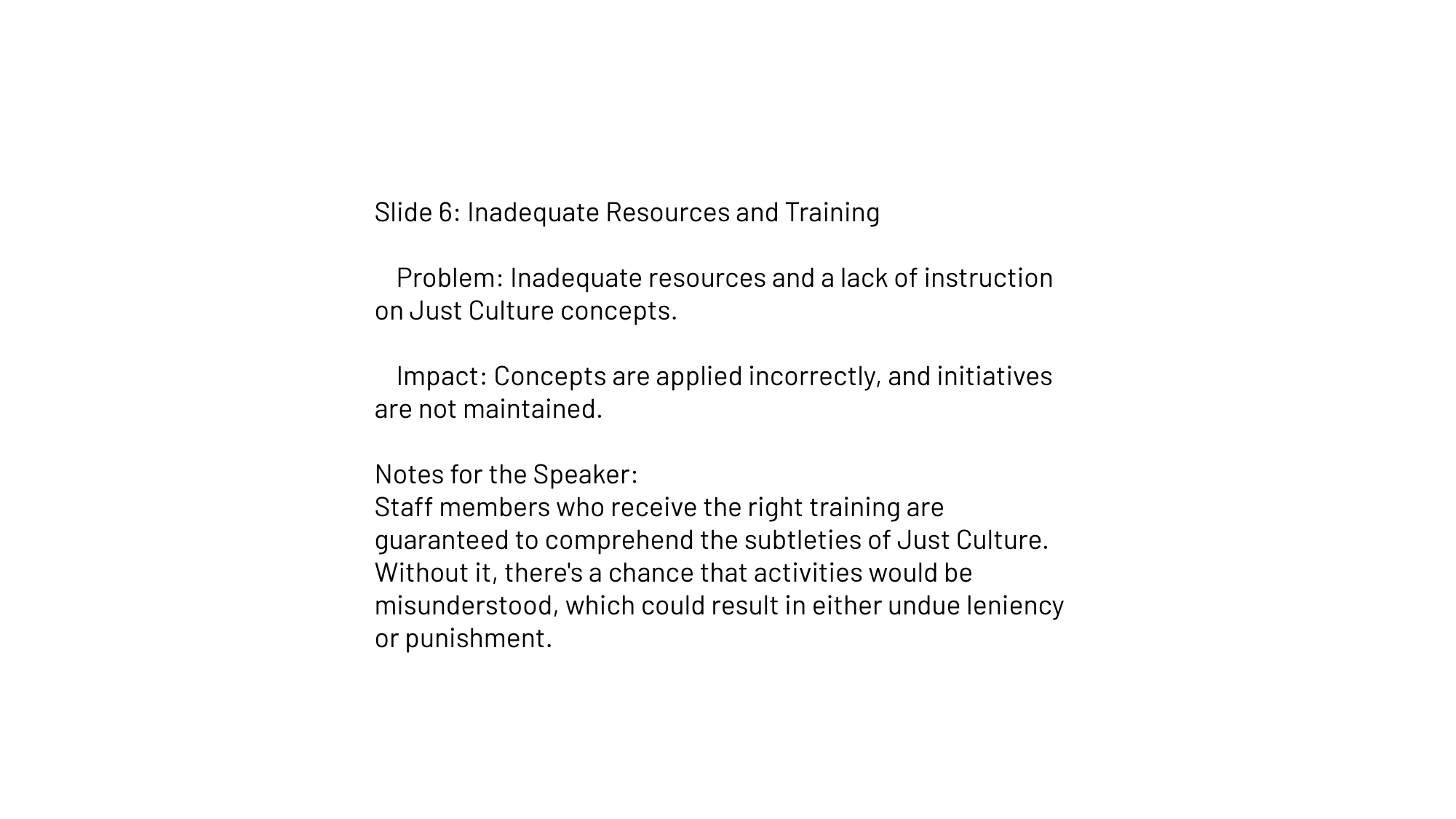

Slide 6: Inadequate Resources and Training

    Problem: Inadequate resources and a lack of instruction on Just Culture concepts.

    Impact: Concepts are applied incorrectly, and initiatives are not maintained.

Notes for the Speaker:
Staff members who receive the right training are guaranteed to comprehend the subtleties of Just Culture. Without it, there's a chance that activities would be misunderstood, which could result in either undue leniency or punishment.